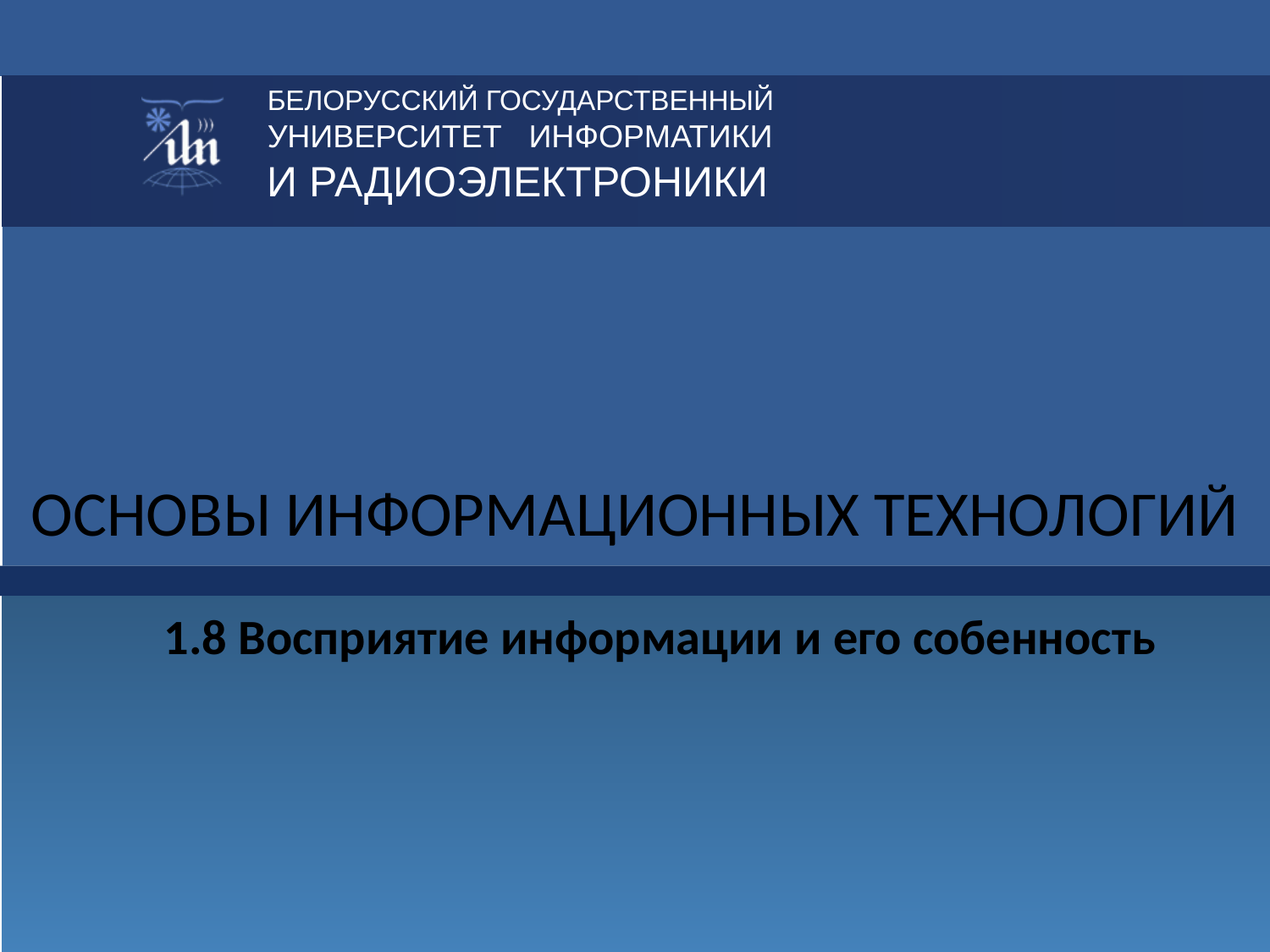

# ОСНОВЫ ИНФОРМАЦИОННЫХ ТЕХНОЛОГИЙ
1.8 Восприятие информации и его собенность